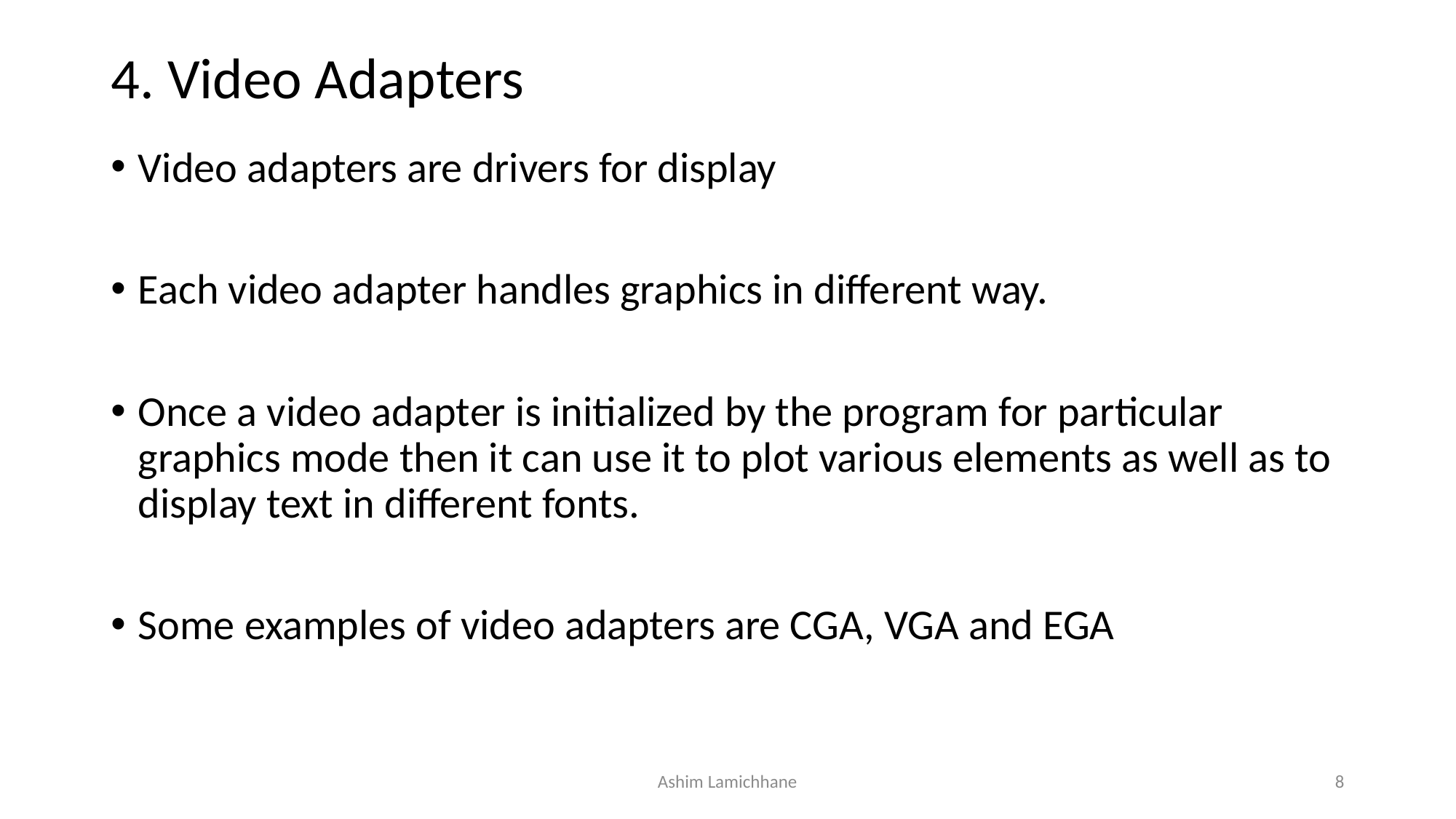

# 4. Video Adapters
Video adapters are drivers for display

Each video adapter handles graphics in different way.

Once a video adapter is initialized by the program for particular graphics mode then it can use it to plot various elements as well as to display text in different fonts.

Some examples of video adapters are CGA, VGA and EGA
Ashim Lamichhane
8